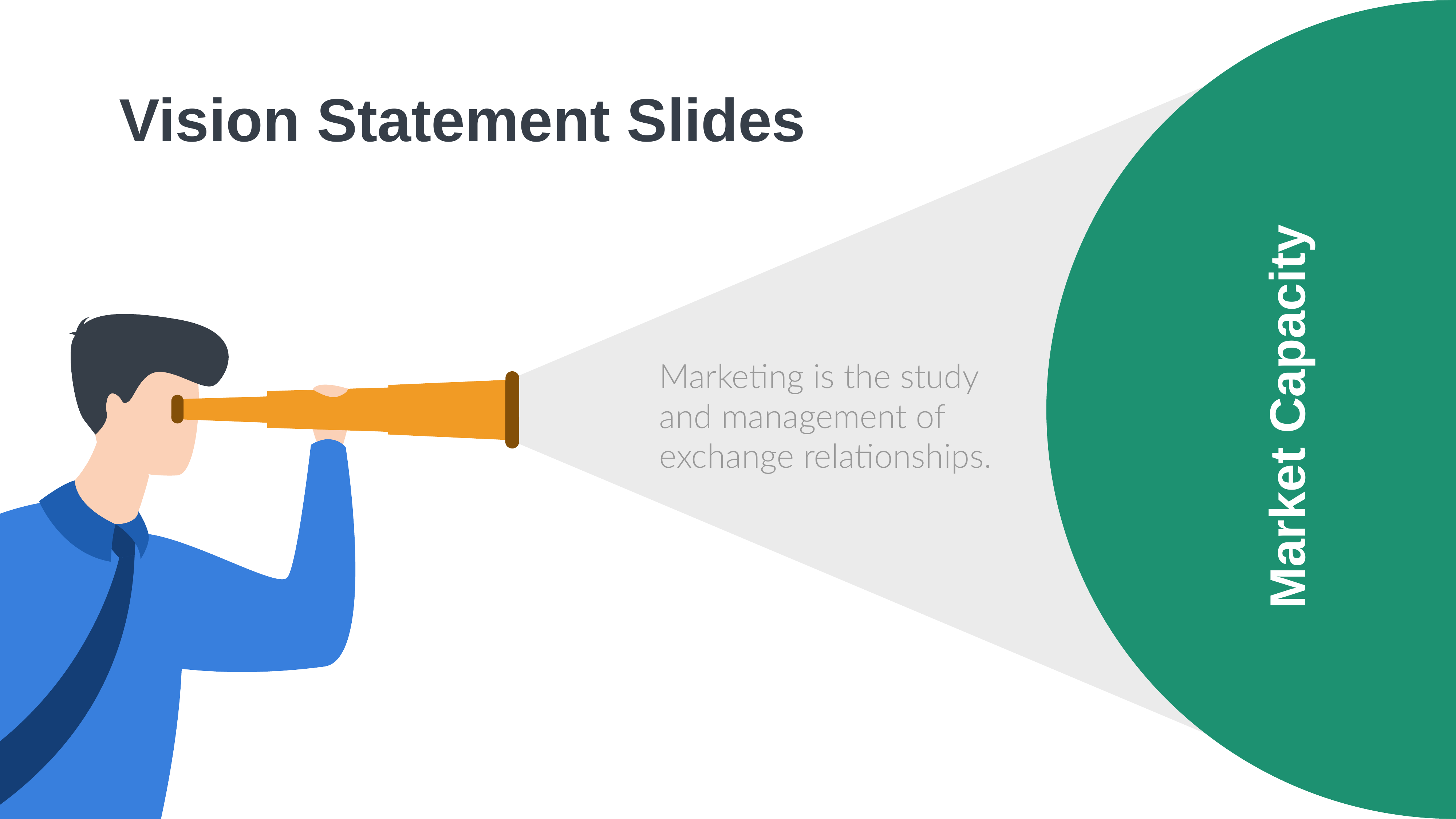

Vision Statement Slides

Marketing is the study and management of exchange relationships.
Market Capacity